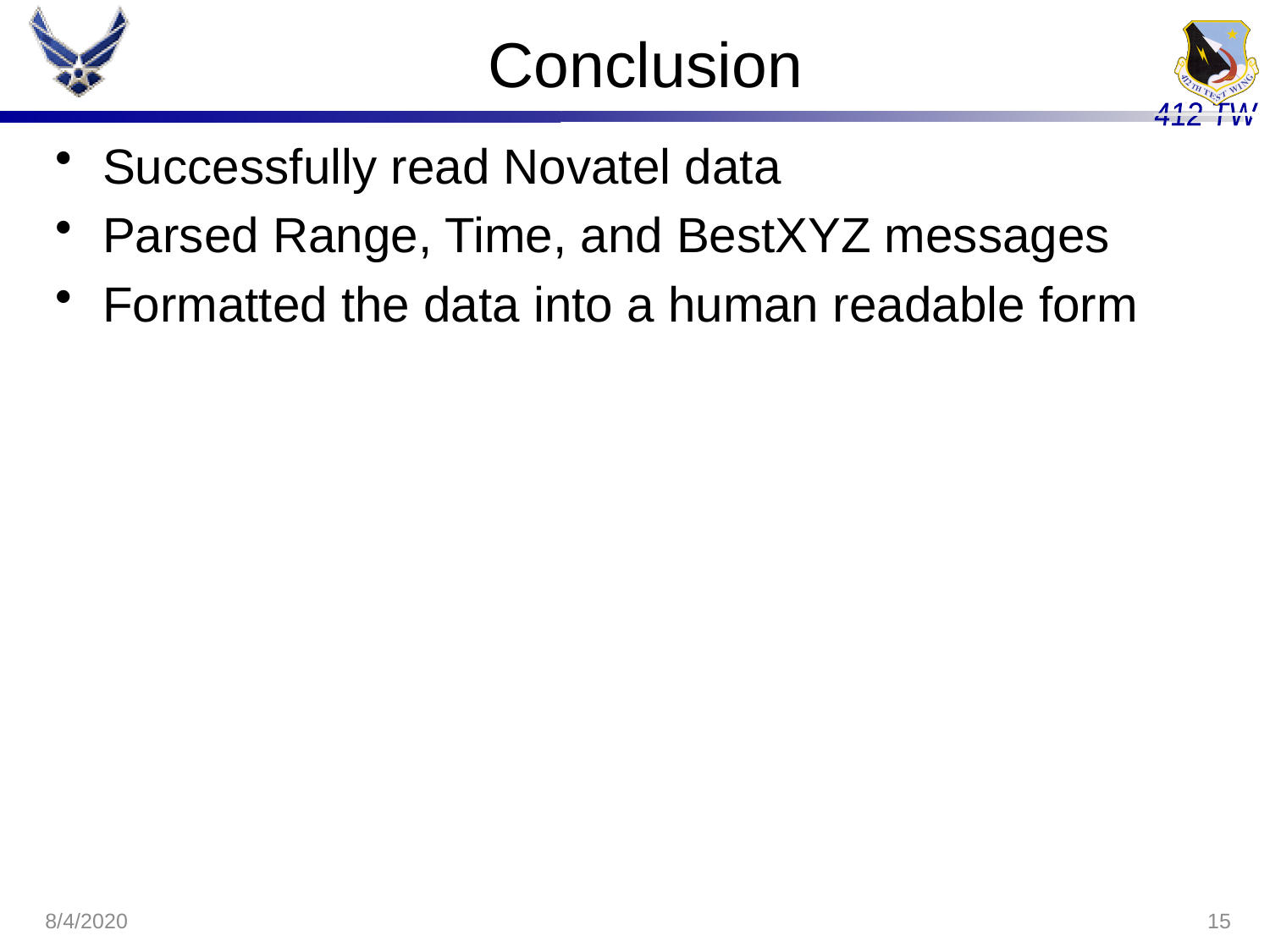

# Conclusion
Successfully read Novatel data
Parsed Range, Time, and BestXYZ messages
Formatted the data into a human readable form
8/4/2020
15